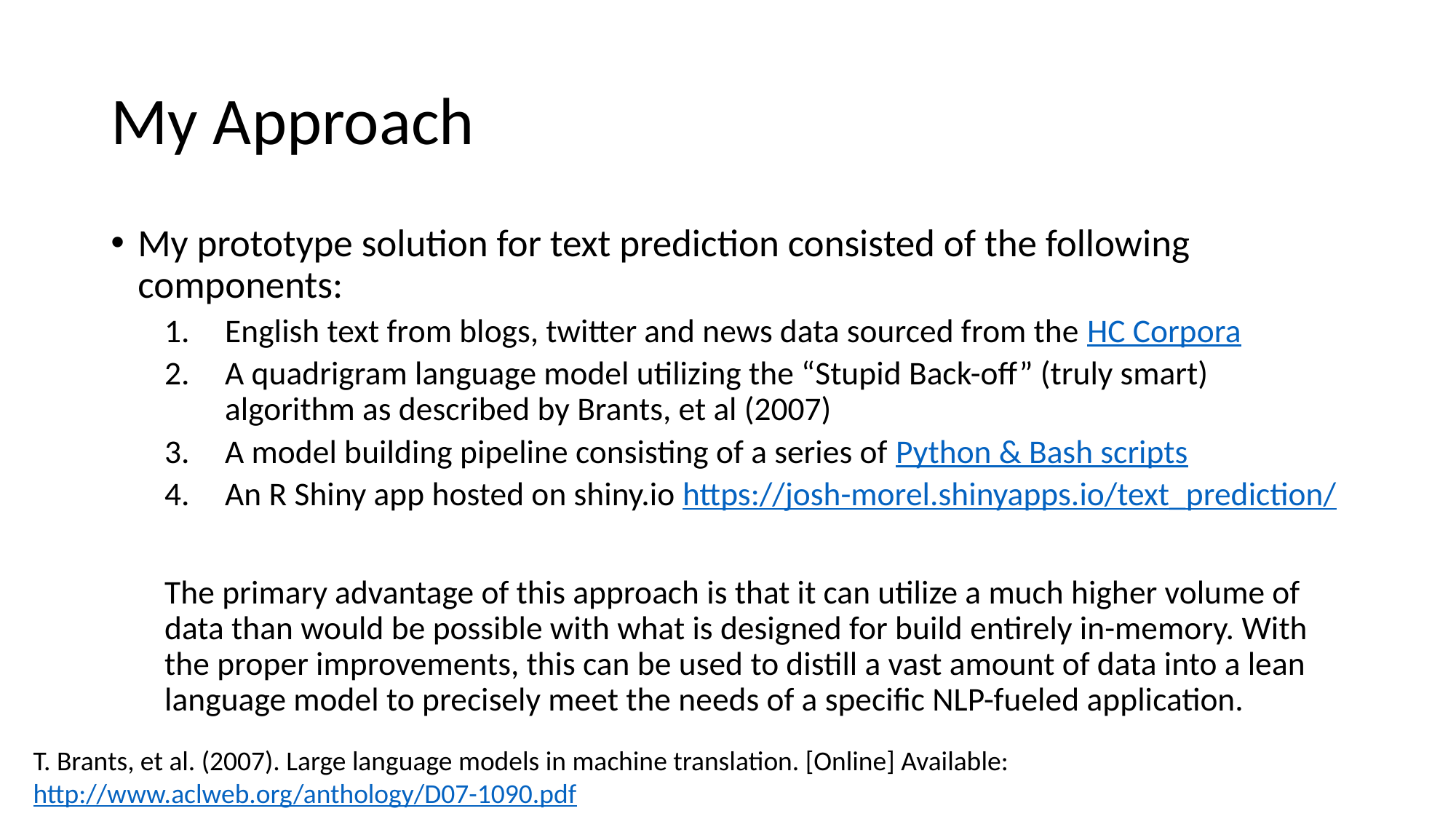

# My Approach
My prototype solution for text prediction consisted of the following components:
English text from blogs, twitter and news data sourced from the HC Corpora
A quadrigram language model utilizing the “Stupid Back-off” (truly smart) algorithm as described by Brants, et al (2007)
A model building pipeline consisting of a series of Python & Bash scripts
An R Shiny app hosted on shiny.io https://josh-morel.shinyapps.io/text_prediction/

The primary advantage of this approach is that it can utilize a much higher volume of data than would be possible with what is designed for build entirely in-memory. With the proper improvements, this can be used to distill a vast amount of data into a lean language model to precisely meet the needs of a specific NLP-fueled application.
T. Brants, et al. (2007). Large language models in machine translation. [Online] Available: http://www.aclweb.org/anthology/D07-1090.pdf